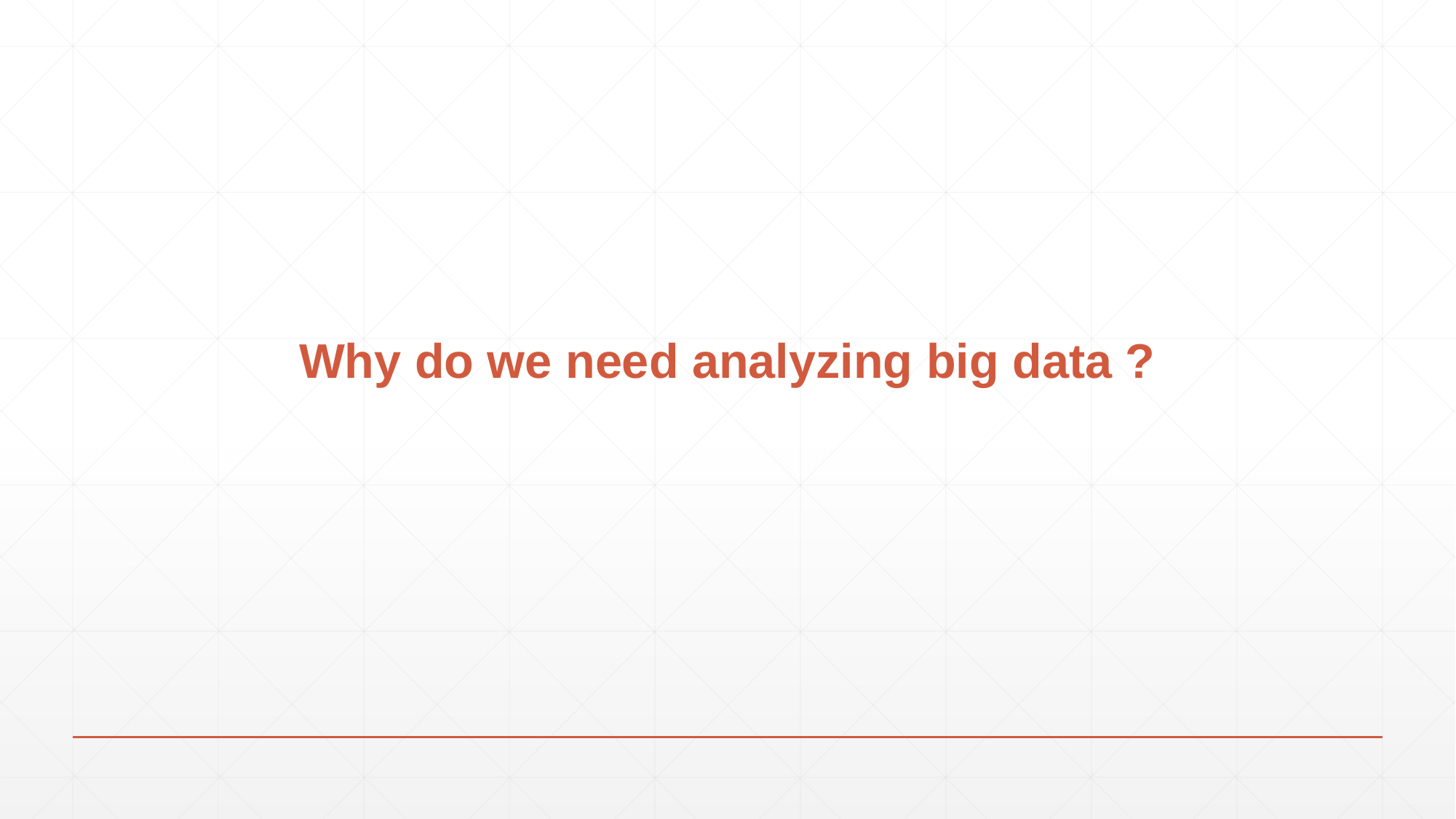

# Why do we need analyzing big data ?